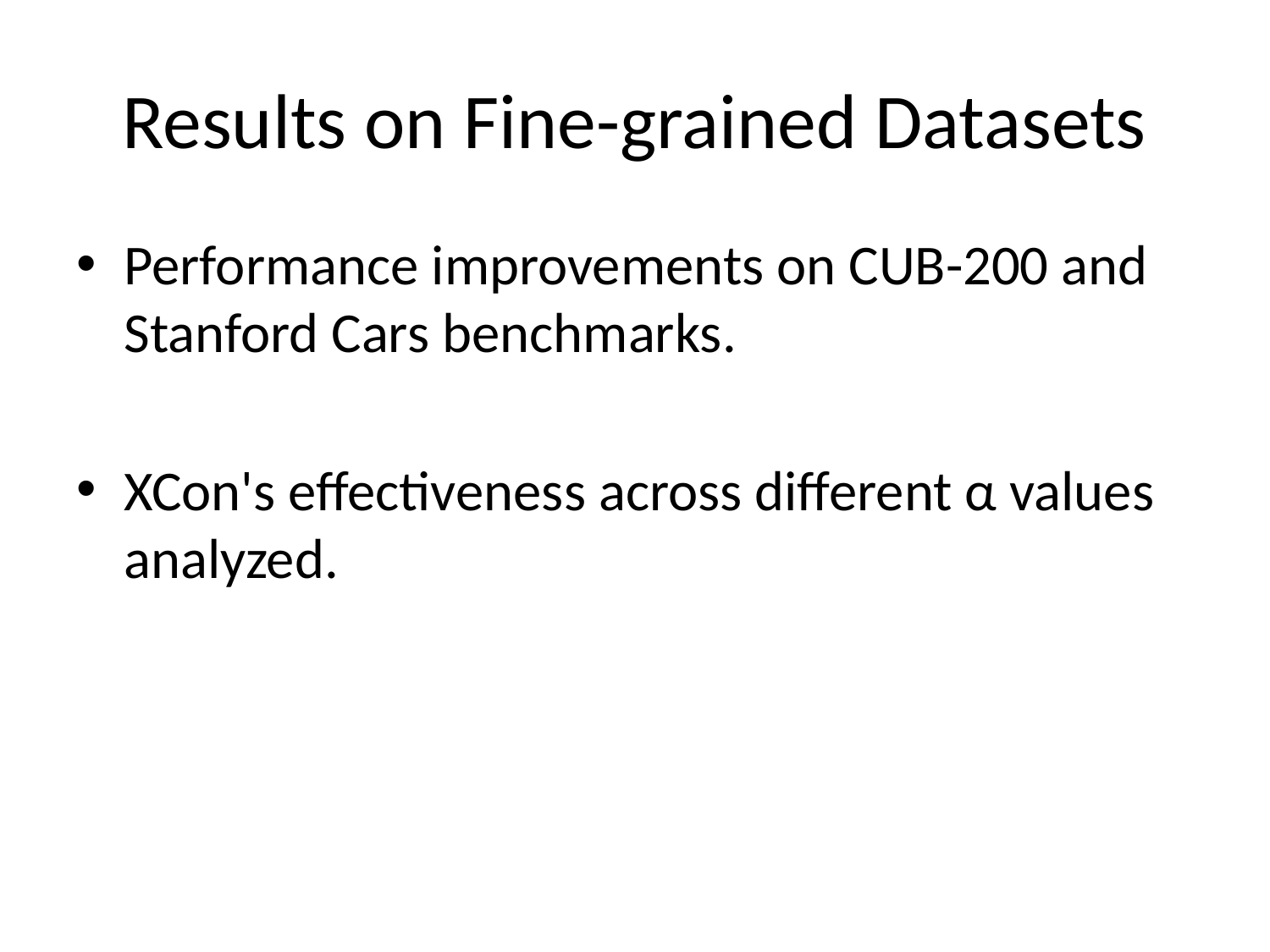

# Results on Fine-grained Datasets
Performance improvements on CUB-200 and Stanford Cars benchmarks.

XCon's effectiveness across different α values analyzed.